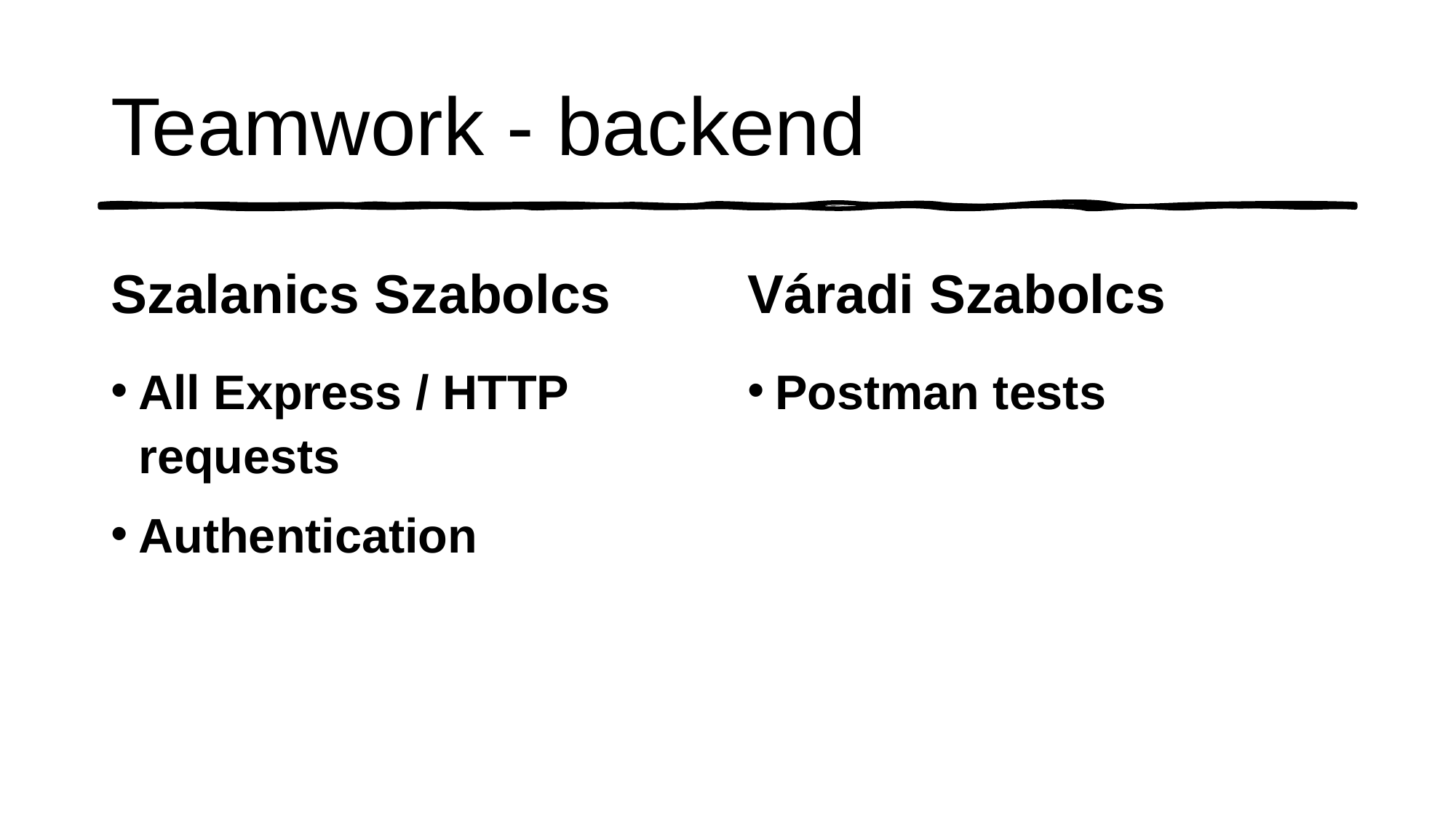

# Teamwork - backend
Szalanics Szabolcs
Váradi Szabolcs
All Express / HTTP requests
Authentication
Postman tests